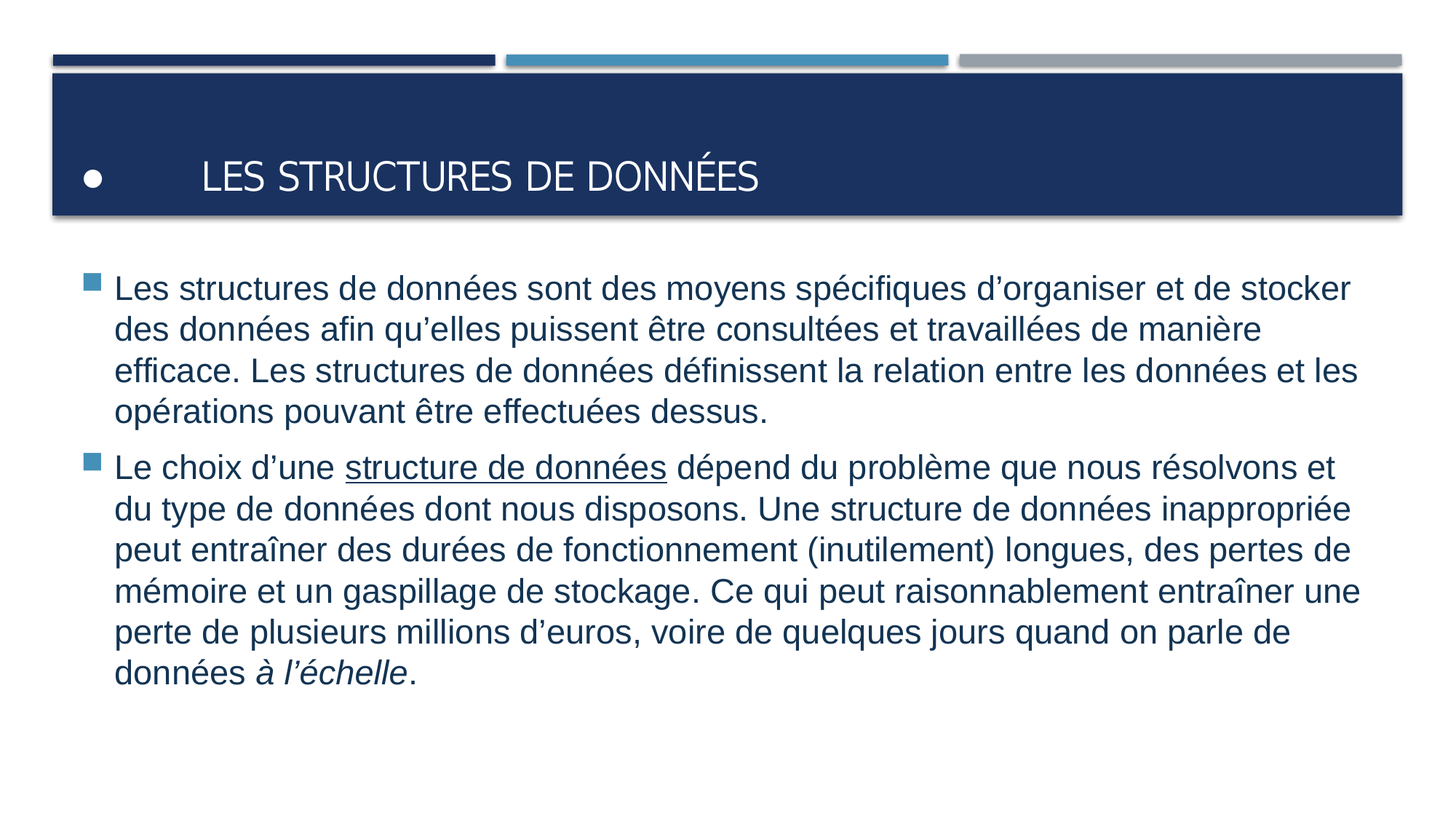

# ●	 Les structures de données
Les structures de données sont des moyens spécifiques d’organiser et de stocker des données afin qu’elles puissent être consultées et travaillées de manière efficace. Les structures de données définissent la relation entre les données et les opérations pouvant être effectuées dessus.
Le choix d’une structure de données dépend du problème que nous résolvons et du type de données dont nous disposons. Une structure de données inappropriée peut entraîner des durées de fonctionnement (inutilement) longues, des pertes de mémoire et un gaspillage de stockage. Ce qui peut raisonnablement entraîner une perte de plusieurs millions d’euros, voire de quelques jours quand on parle de données à l’échelle.